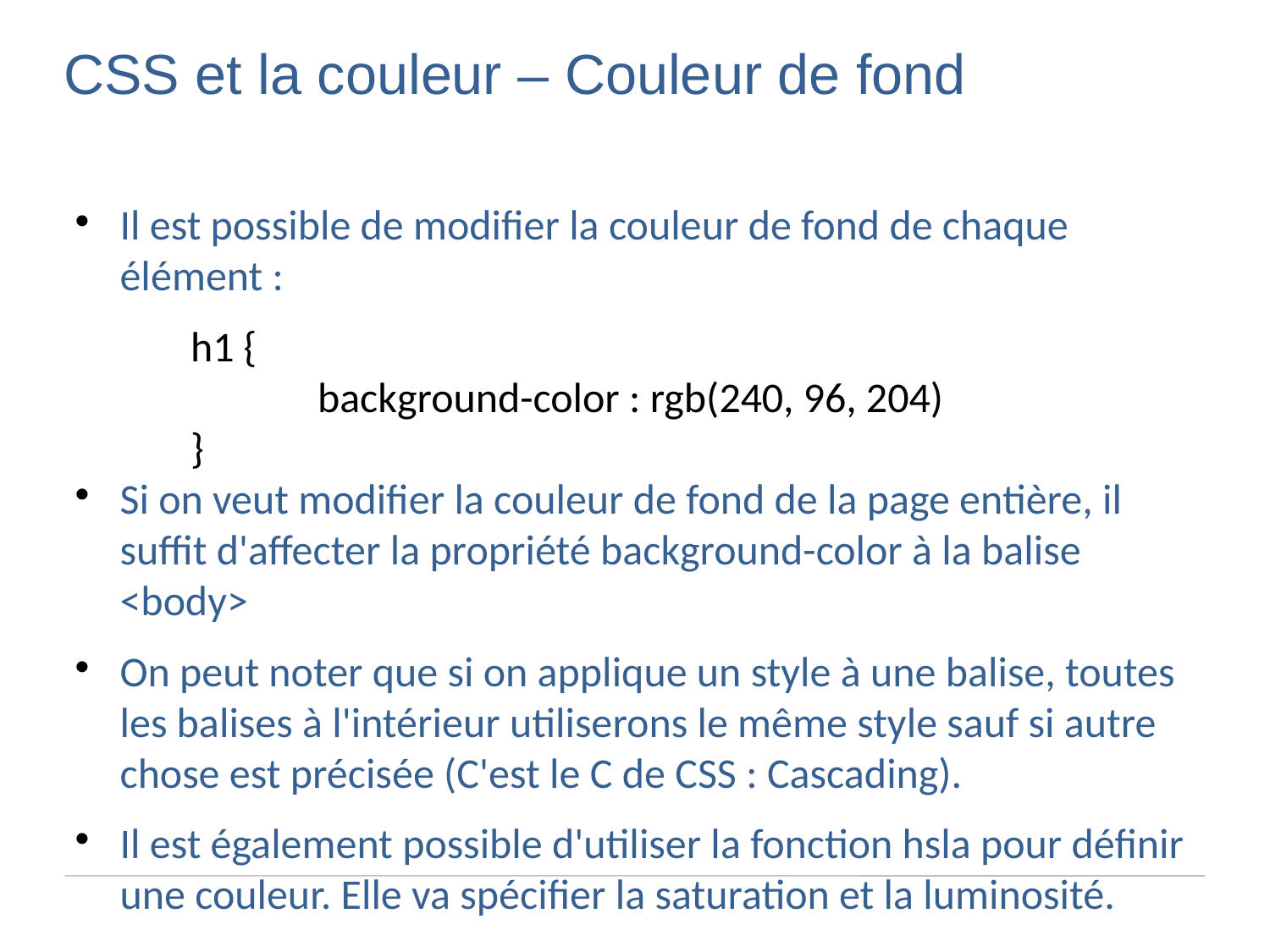

CSS et la couleur – Couleur de fond
Il est possible de modifier la couleur de fond de chaque élément :
h1 {
	background-color : rgb(240, 96, 204)
}
Si on veut modifier la couleur de fond de la page entière, il suffit d'affecter la propriété background-color à la balise <body>
On peut noter que si on applique un style à une balise, toutes les balises à l'intérieur utiliserons le même style sauf si autre chose est précisée (C'est le C de CSS : Cascading).
Il est également possible d'utiliser la fonction hsla pour définir une couleur. Elle va spécifier la saturation et la luminosité.